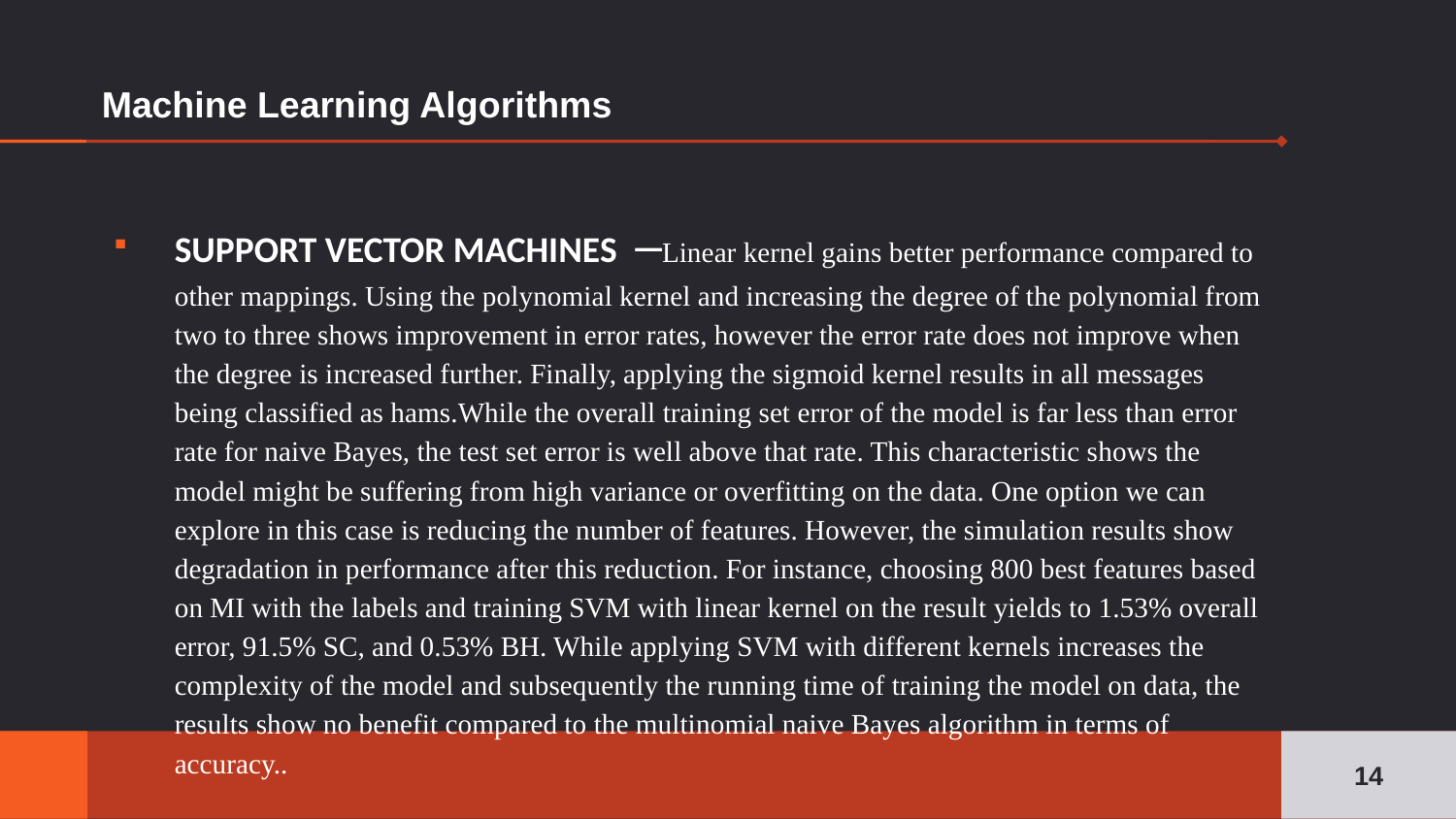

Machine Learning Algorithms
SUPPORT VECTOR MACHINES  –Linear kernel gains better performance compared to other mappings. Using the polynomial kernel and increasing the degree of the polynomial from two to three shows improvement in error rates, however the error rate does not improve when the degree is increased further. Finally, applying the sigmoid kernel results in all messages being classified as hams.While the overall training set error of the model is far less than error rate for naive Bayes, the test set error is well above that rate. This characteristic shows the model might be suffering from high variance or overfitting on the data. One option we can explore in this case is reducing the number of features. However, the simulation results show degradation in performance after this reduction. For instance, choosing 800 best features based on MI with the labels and training SVM with linear kernel on the result yields to 1.53% overall error, 91.5% SC, and 0.53% BH. While applying SVM with different kernels increases the complexity of the model and subsequently the running time of training the model on data, the results show no benefit compared to the multinomial naive Bayes algorithm in terms of accuracy..

14